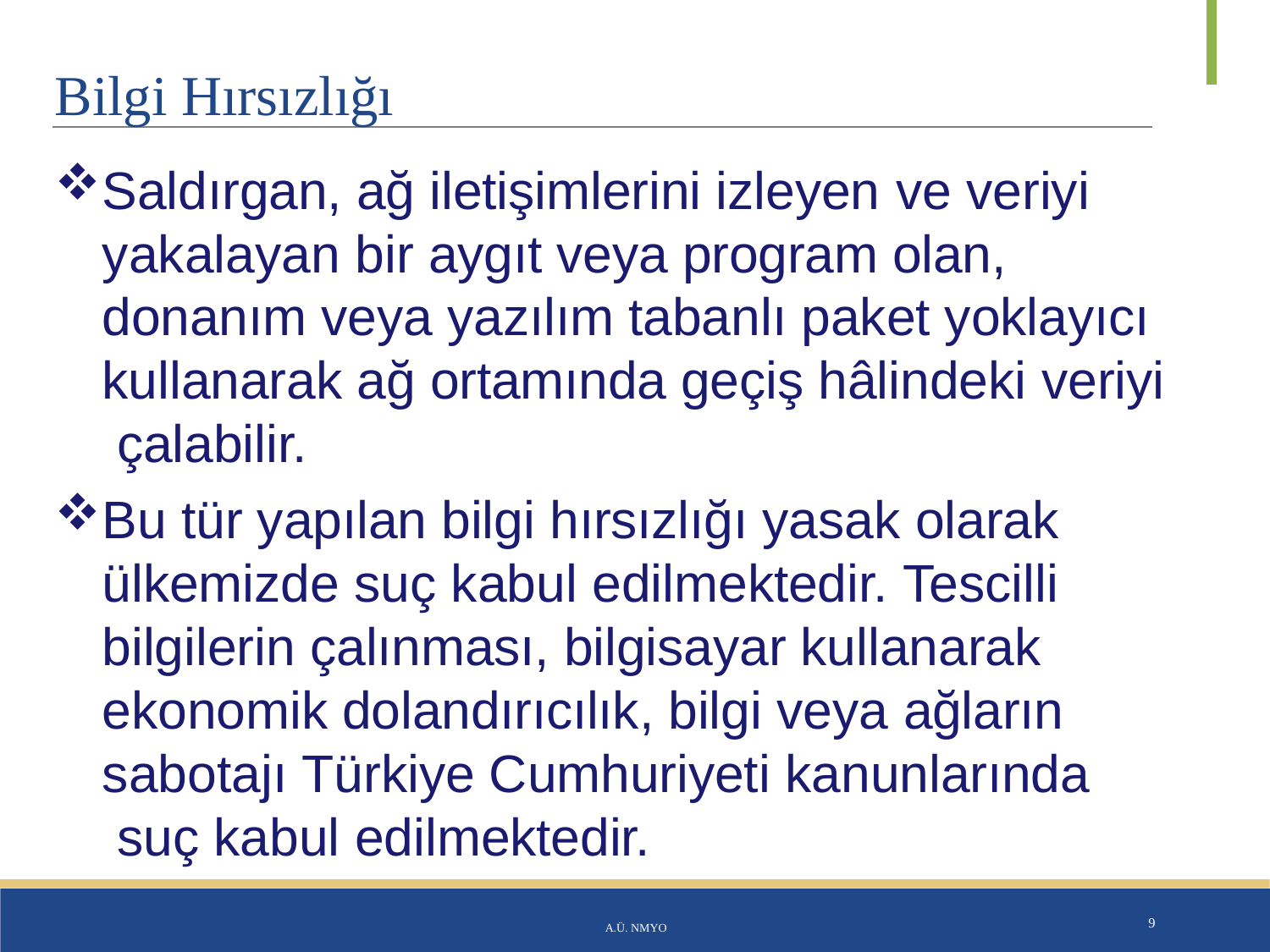

# Bilgi Hırsızlığı
Saldırgan, ağ iletişimlerini izleyen ve veriyi  yakalayan bir aygıt veya program olan,  donanım veya yazılım tabanlı paket yoklayıcı  kullanarak ağ ortamında geçiş hâlindeki veriyi  çalabilir.
Bu tür yapılan bilgi hırsızlığı yasak olarak  ülkemizde suç kabul edilmektedir. Tescilli  bilgilerin çalınması, bilgisayar kullanarak  ekonomik dolandırıcılık, bilgi veya ağların  sabotajı Türkiye Cumhuriyeti kanunlarında  suç kabul edilmektedir.
A.Ü. NMYO
9